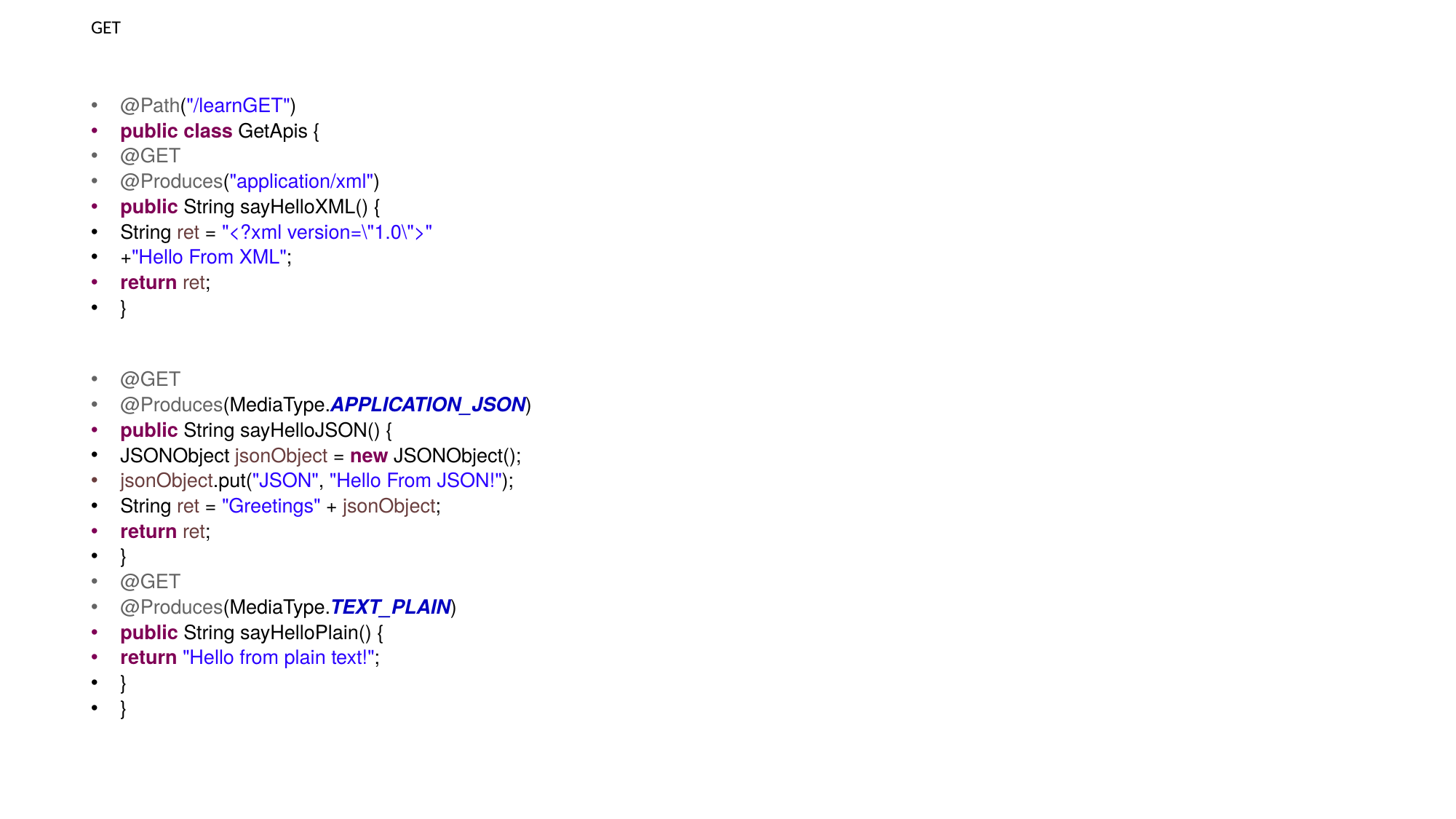

# GET

@Path("/learnGET")
public class GetApis {
@GET
@Produces("application/xml")
public String sayHelloXML() {
String ret = "<?xml version=\"1.0\">"
+"Hello From XML";
return ret;
}

@GET
@Produces(MediaType.APPLICATION_JSON)
public String sayHelloJSON() {
JSONObject jsonObject = new JSONObject();
jsonObject.put("JSON", "Hello From JSON!");
String ret = "Greetings" + jsonObject;
return ret;
}
@GET
@Produces(MediaType.TEXT_PLAIN)
public String sayHelloPlain() {
return "Hello from plain text!";
}
}